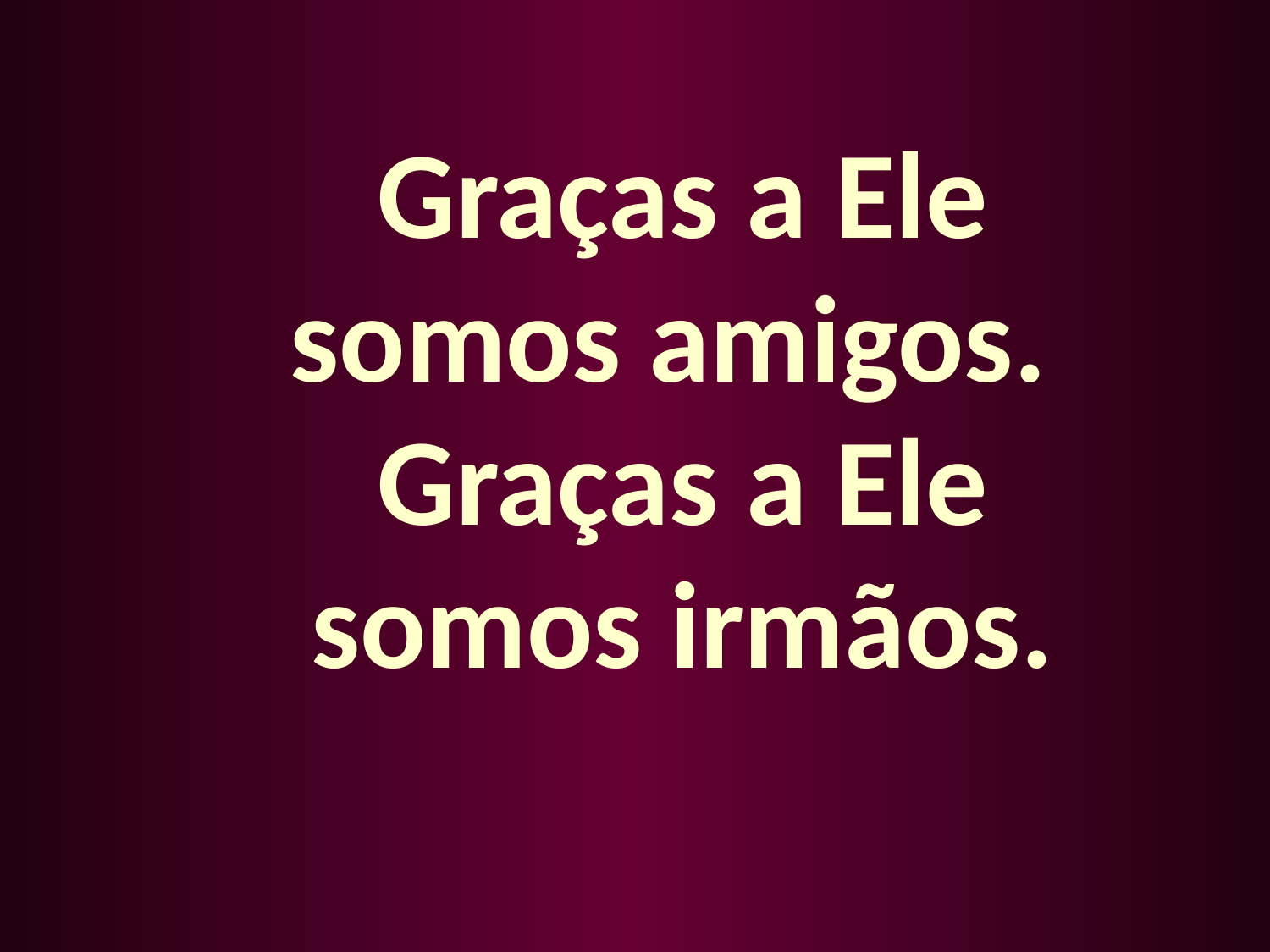

Graças a Ele
somos amigos.
Graças a Ele
somos irmãos.